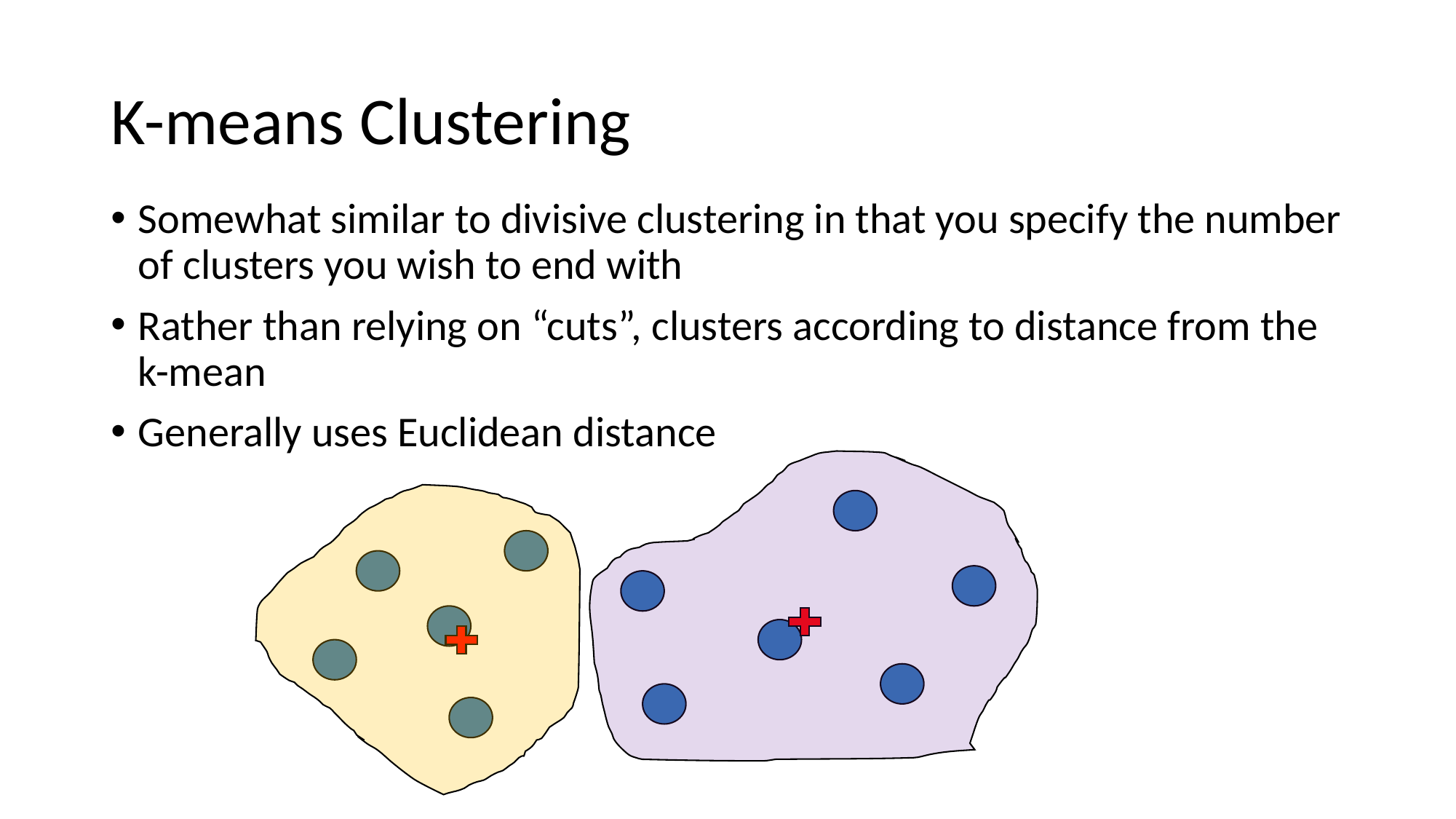

# K-means Clustering
Somewhat similar to divisive clustering in that you specify the number of clusters you wish to end with
Rather than relying on “cuts”, clusters according to distance from the k-mean
Generally uses Euclidean distance